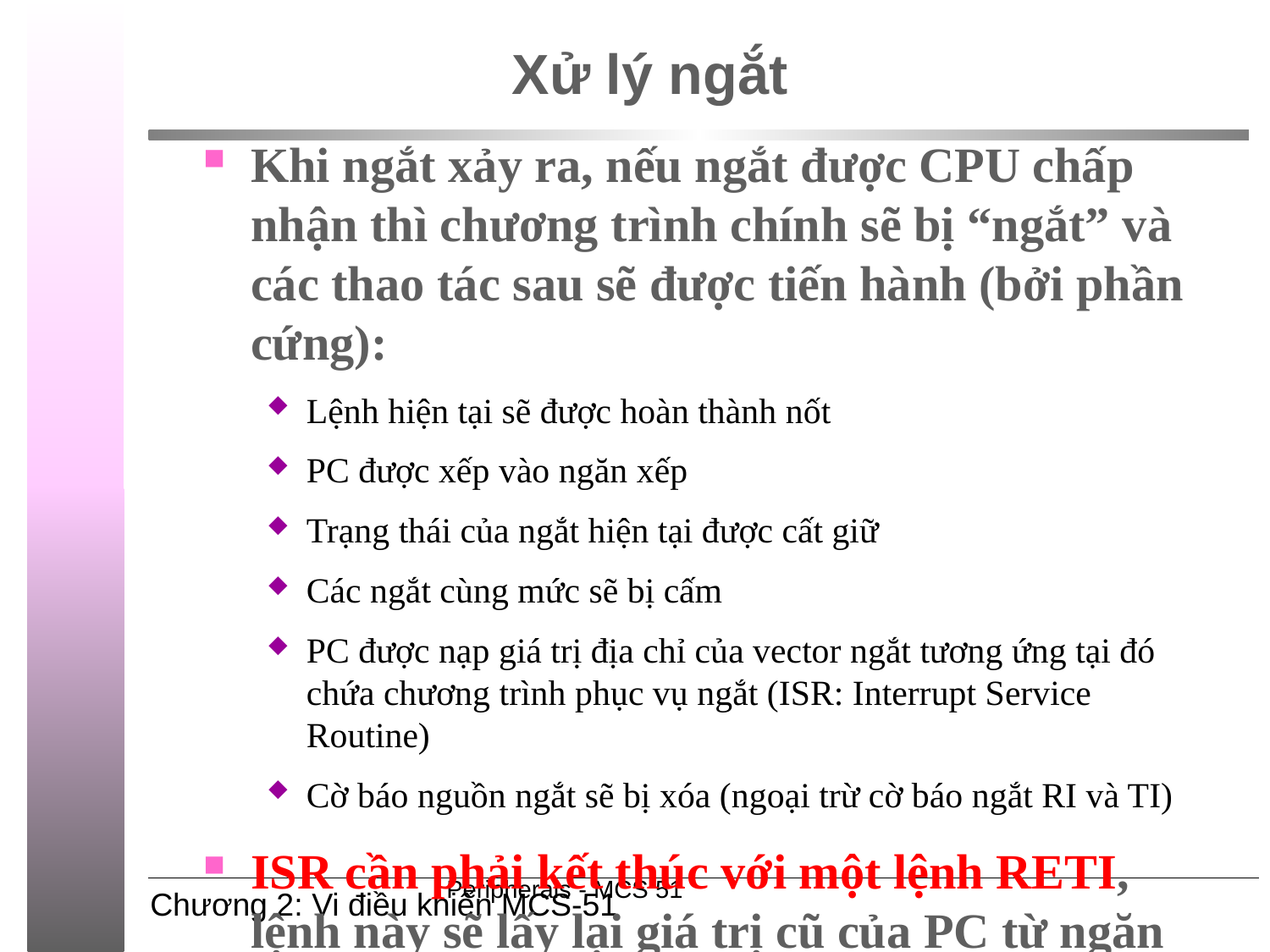

# Xử lý ngắt
Khi ngắt xảy ra, nếu ngắt được CPU chấp nhận thì chương trình chính sẽ bị “ngắt” và các thao tác sau sẽ được tiến hành (bởi phần cứng):
Lệnh hiện tại sẽ được hoàn thành nốt
PC được xếp vào ngăn xếp
Trạng thái của ngắt hiện tại được cất giữ
Các ngắt cùng mức sẽ bị cấm
PC được nạp giá trị địa chỉ của vector ngắt tương ứng tại đó chứa chương trình phục vụ ngắt (ISR: Interrupt Service Routine)
Cờ báo nguồn ngắt sẽ bị xóa (ngoại trừ cờ báo ngắt RI và TI)
ISR cần phải kết thúc với một lệnh RETI, lệnh này sẽ lấy lại giá trị cũ của PC từ ngăn xếp
Peripherals - MCS 51
171